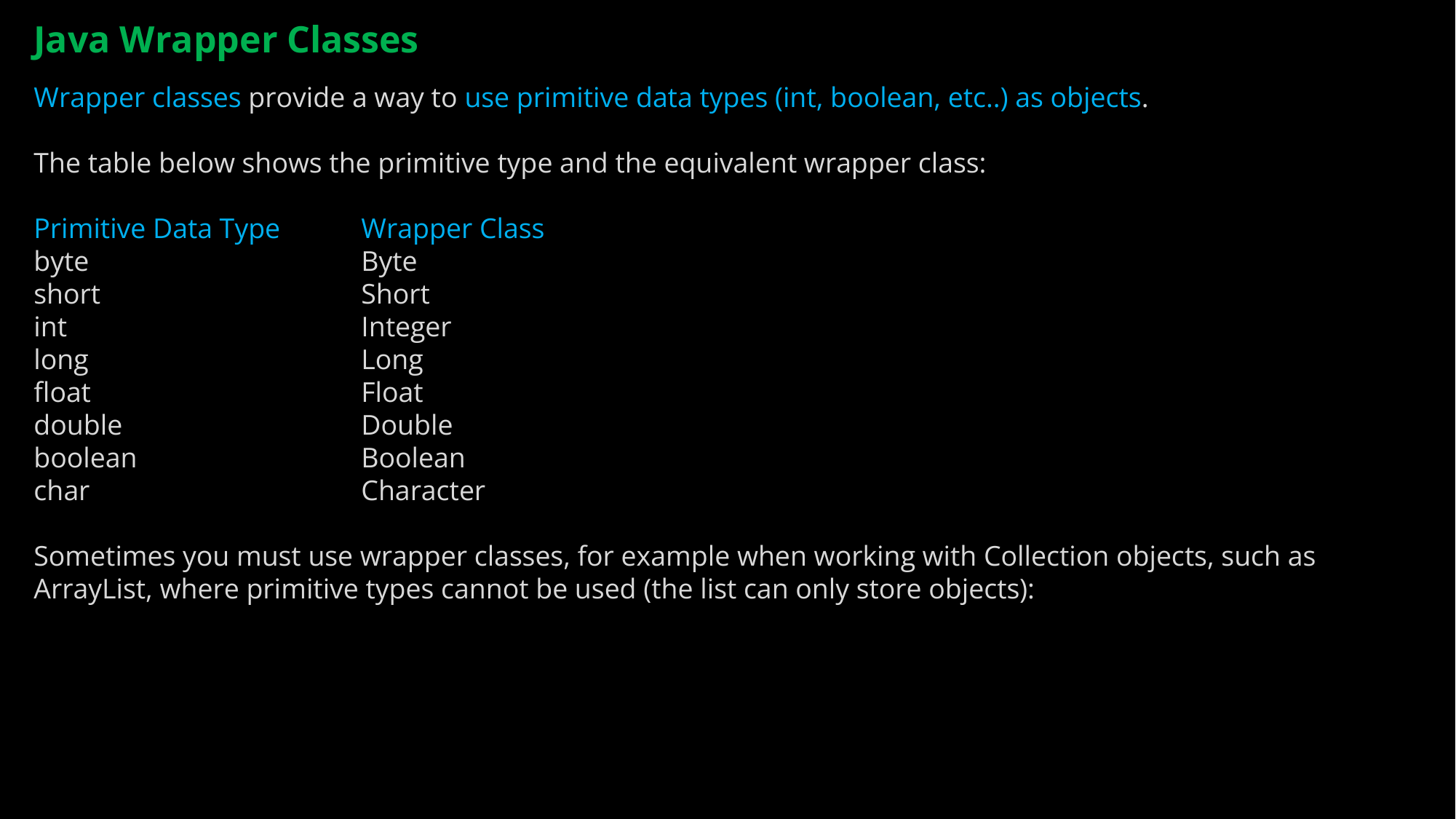

Java Wrapper Classes
Wrapper classes provide a way to use primitive data types (int, boolean, etc..) as objects.

The table below shows the primitive type and the equivalent wrapper class:

Primitive Data Type	Wrapper Class
byte			Byte
short			Short
int			Integer
long			Long
float			Float
double			Double
boolean			Boolean
char			Character

Sometimes you must use wrapper classes, for example when working with Collection objects, such as ArrayList, where primitive types cannot be used (the list can only store objects):